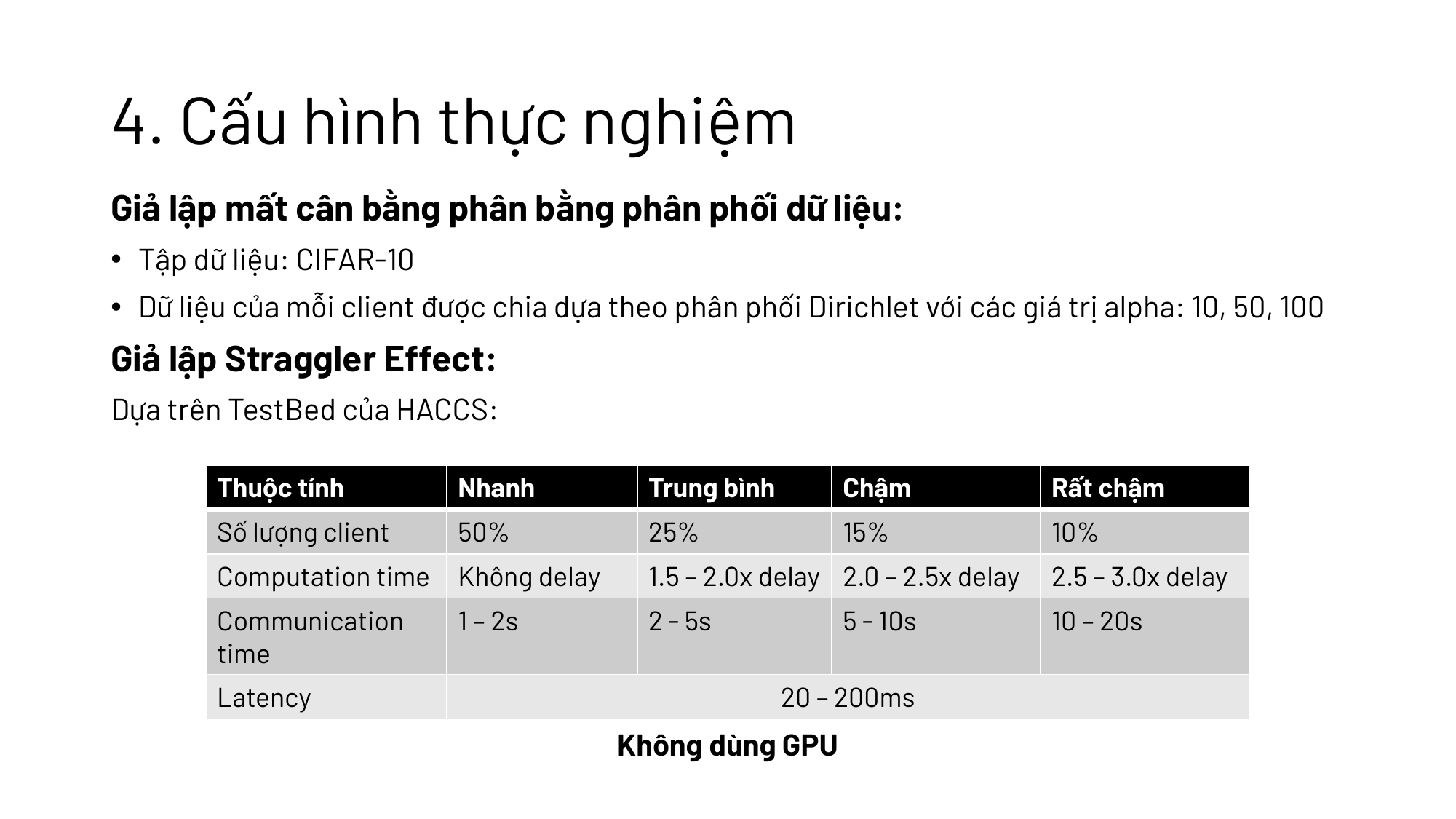

# 4. Cấu hình thực nghiệm
Giả lập mất cân bằng phân bằng phân phối dữ liệu:
Tập dữ liệu: CIFAR-10
Dữ liệu của mỗi client được chia dựa theo phân phối Dirichlet với các giá trị alpha: 10, 50, 100
Giả lập Straggler Effect:
Dựa trên TestBed của HACCS:

Không dùng GPU
| Thuộc tính | Nhanh | Trung bình | Chậm | Rất chậm |
| --- | --- | --- | --- | --- |
| Số lượng client | 50% | 25% | 15% | 10% |
| Computation time | Không delay | 1.5 – 2.0x delay | 2.0 – 2.5x delay | 2.5 – 3.0x delay |
| Communication time | 1 – 2s | 2 - 5s | 5 - 10s | 10 – 20s |
| Latency | 20 – 200ms |  |  |  |